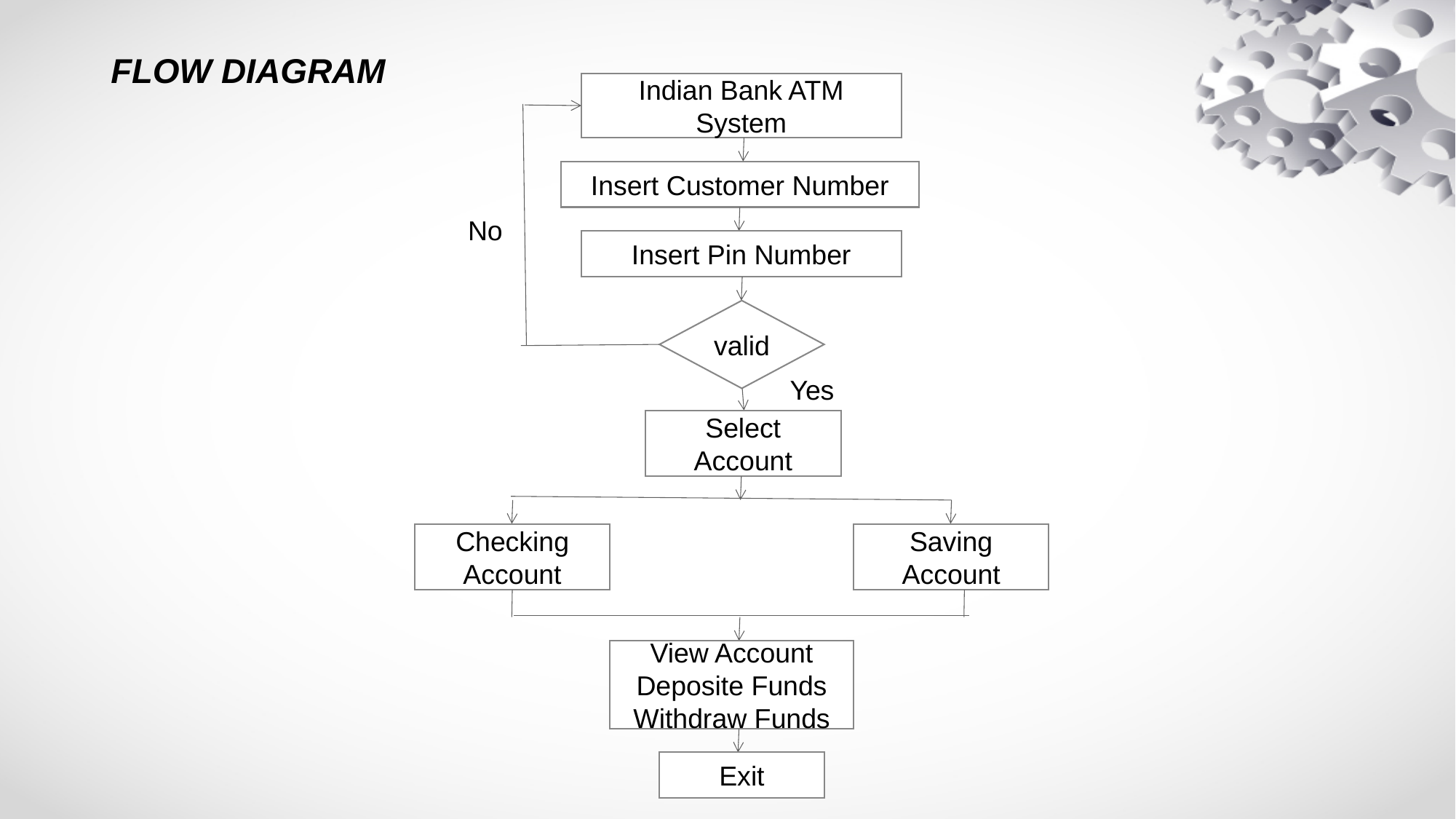

# FLOW DIAGRAM
Indian Bank ATM System

Insert Customer Number
No
Insert Pin Number
valid
Yes
Select Account
Checking Account
Saving Account
View Account
Deposite Funds
Withdraw Funds
Exit